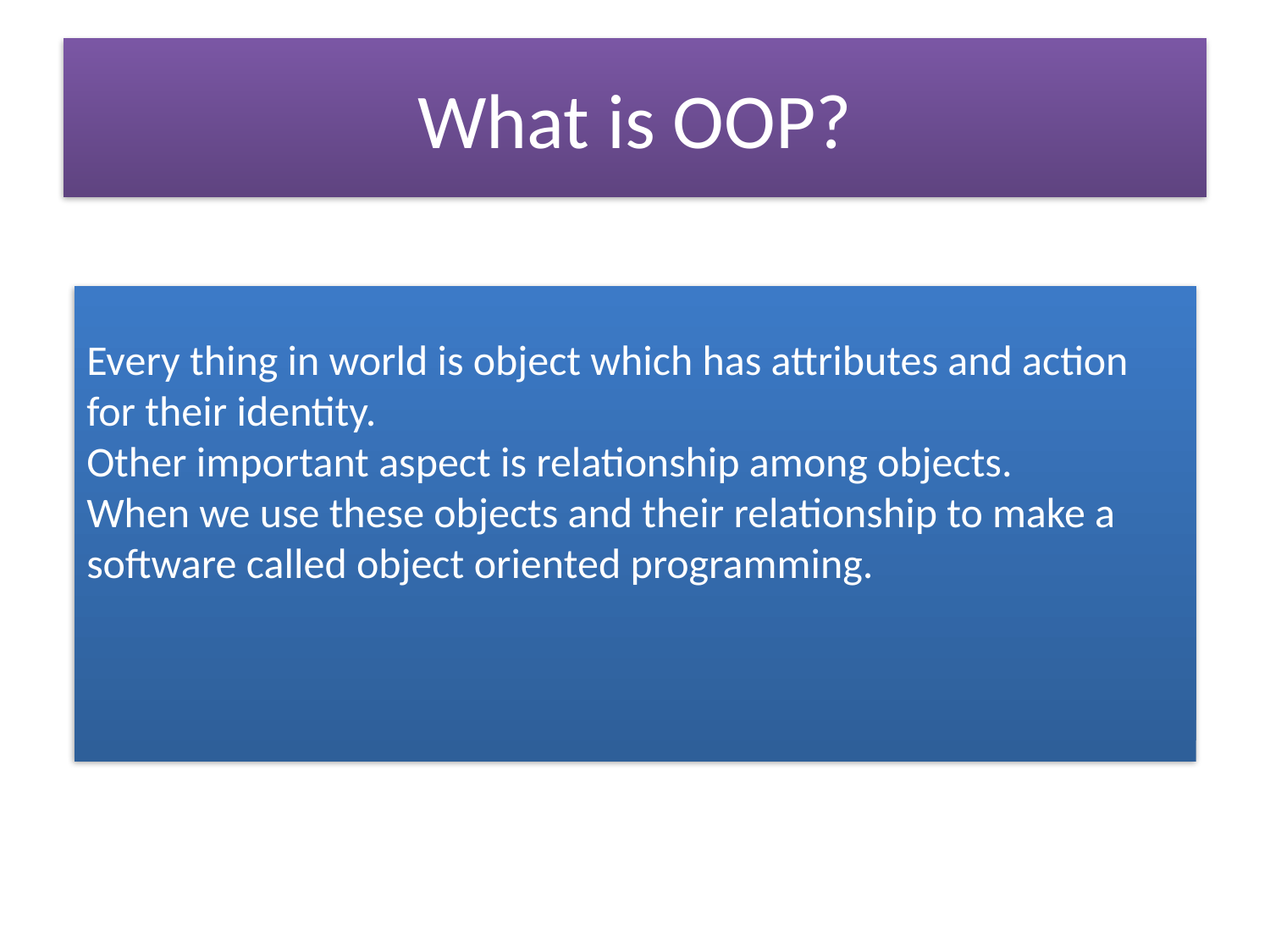

# What is OOP?
Every thing in world is object which has attributes and action for their identity.
Other important aspect is relationship among objects.
When we use these objects and their relationship to make a software called object oriented programming.